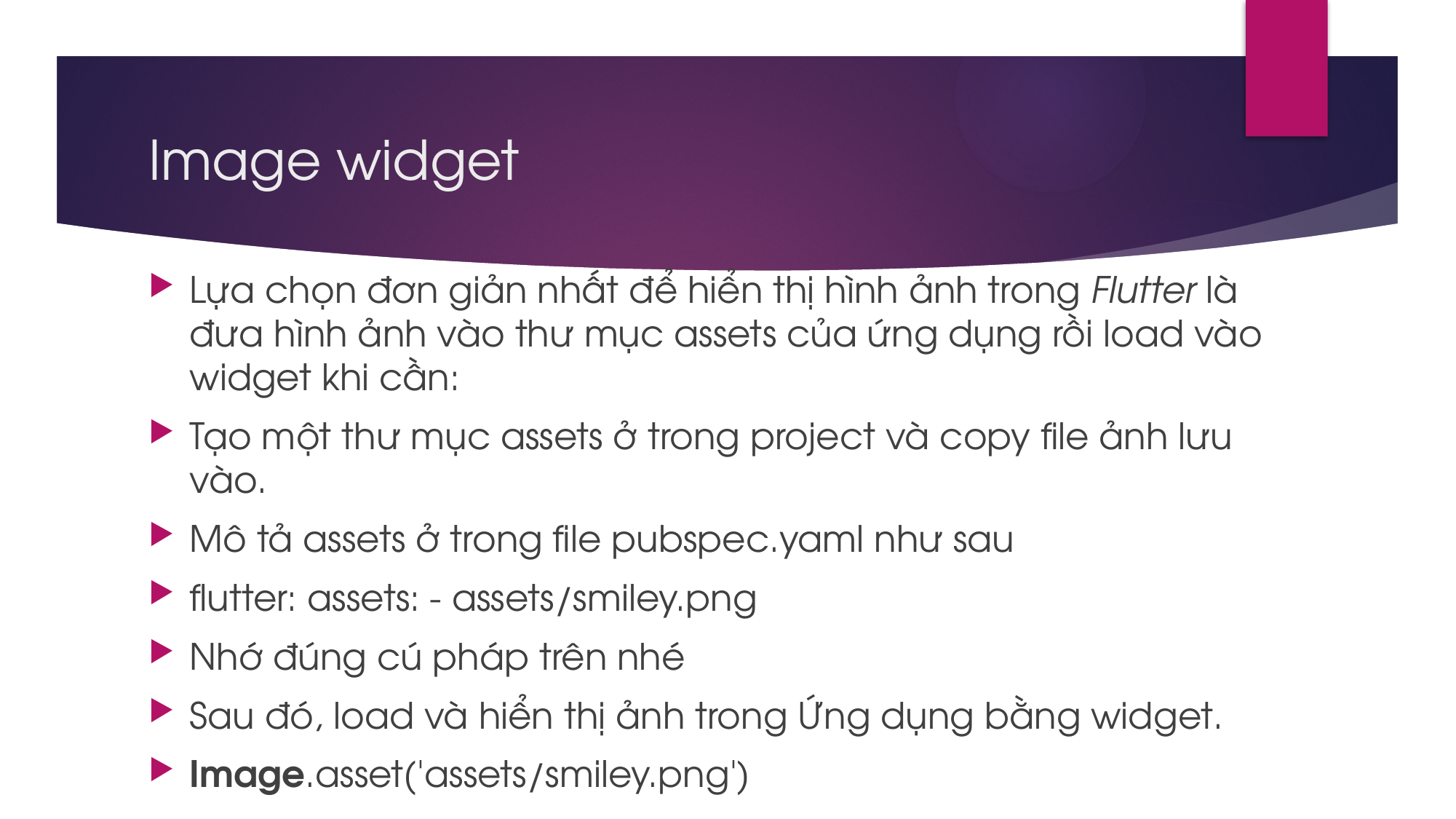

# Image widget
Lựa chọn đơn giản nhất để hiển thị hình ảnh trong Flutter là đưa hình ảnh vào thư mục assets của ứng dụng rồi load vào widget khi cần:
Tạo một thư mục assets ở trong project và copy file ảnh lưu vào.
Mô tả assets ở trong file pubspec.yaml như sau
flutter: assets: - assets/smiley.png
Nhớ đúng cú pháp trên nhé
Sau đó, load và hiển thị ảnh trong Ứng dụng bằng widget.
Image.asset('assets/smiley.png')